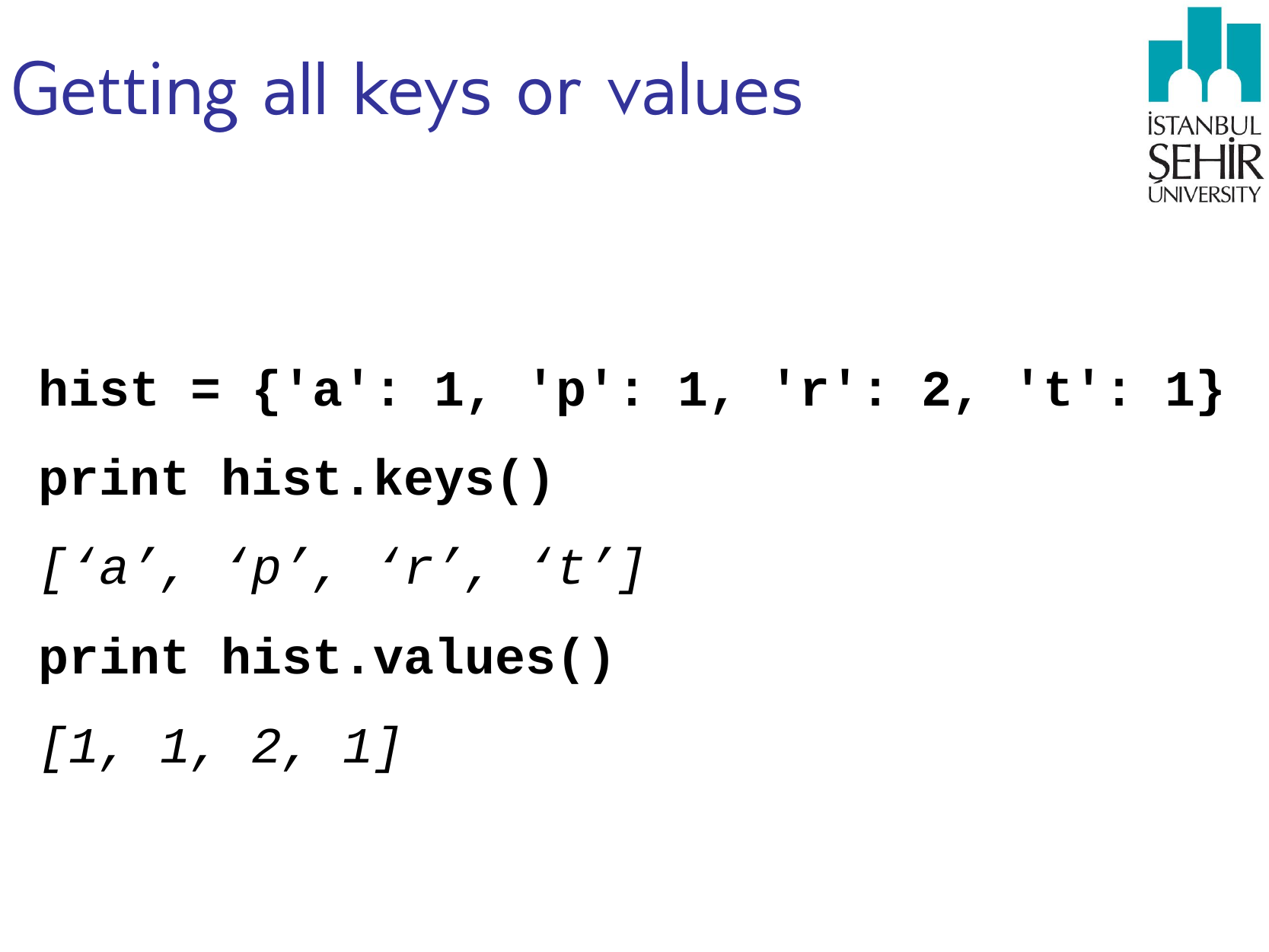

# Getting all keys or values
hist = {'a': 1, 'p': 1, 'r': 2, 't': 1}
print hist.keys()
[‘a’, ‘p’, ‘r’, ‘t’]
print hist.values()
[1, 1, 2, 1]